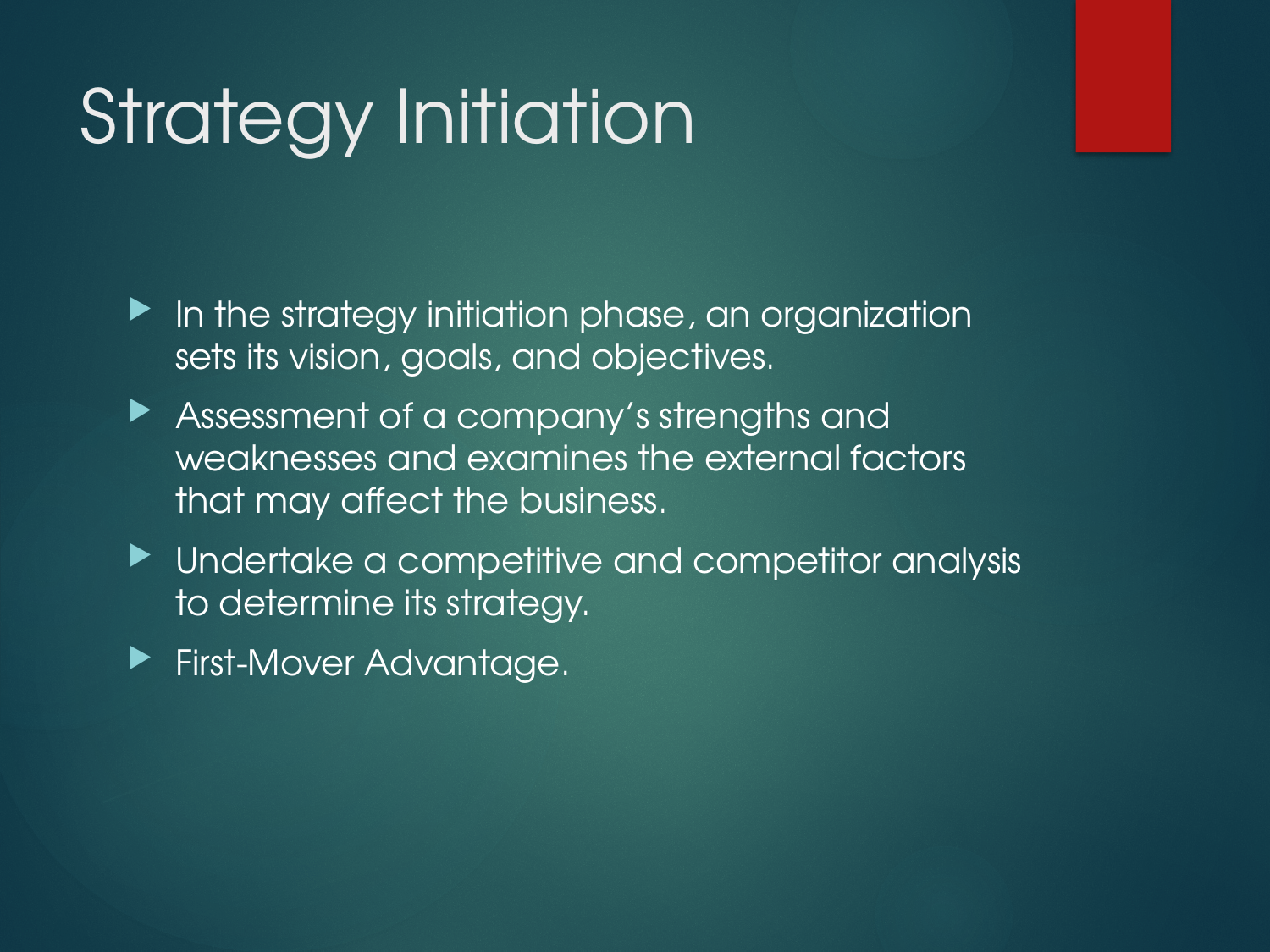

# Strategy Initiation
In the strategy initiation phase, an organization sets its vision, goals, and objectives.
Assessment of a company’s strengths and weaknesses and examines the external factors that may affect the business.
Undertake a competitive and competitor analysis to determine its strategy.
First-Mover Advantage.